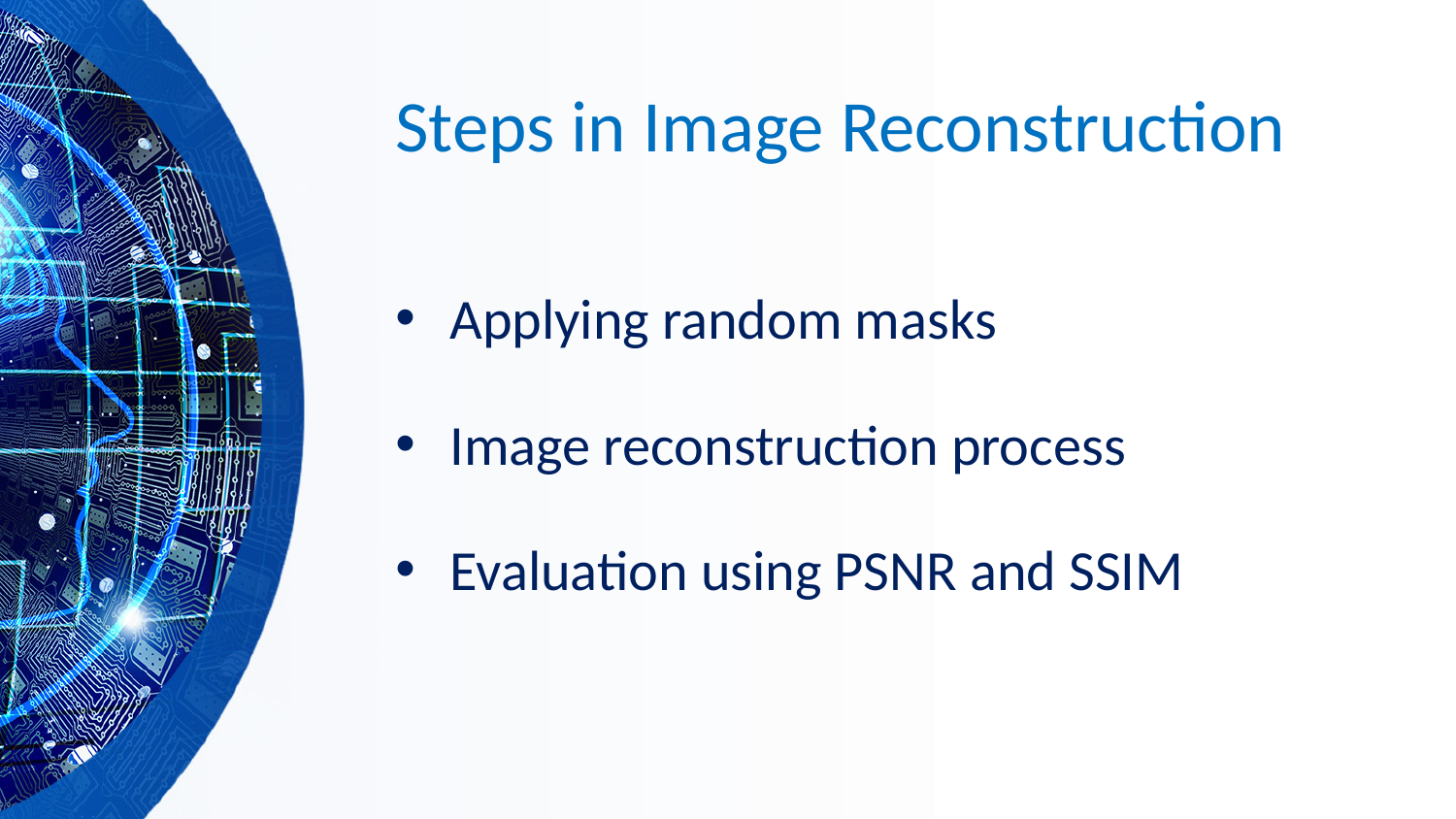

# Steps in Image Reconstruction
Applying random masks
Image reconstruction process
Evaluation using PSNR and SSIM